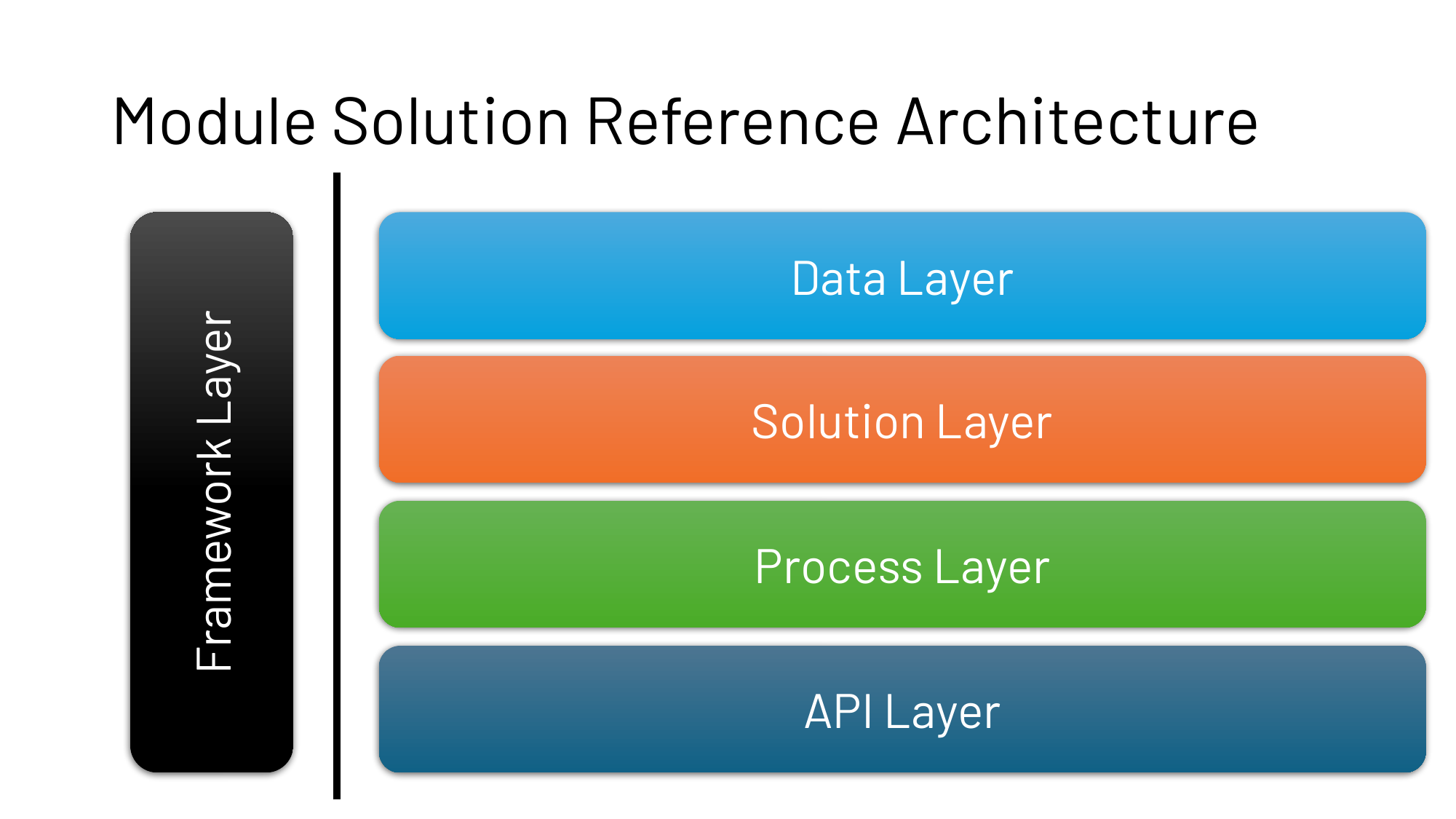

# Module Solution Reference Architecture
Data Layer
Framework Layer
Solution Layer
Process Layer
API Layer